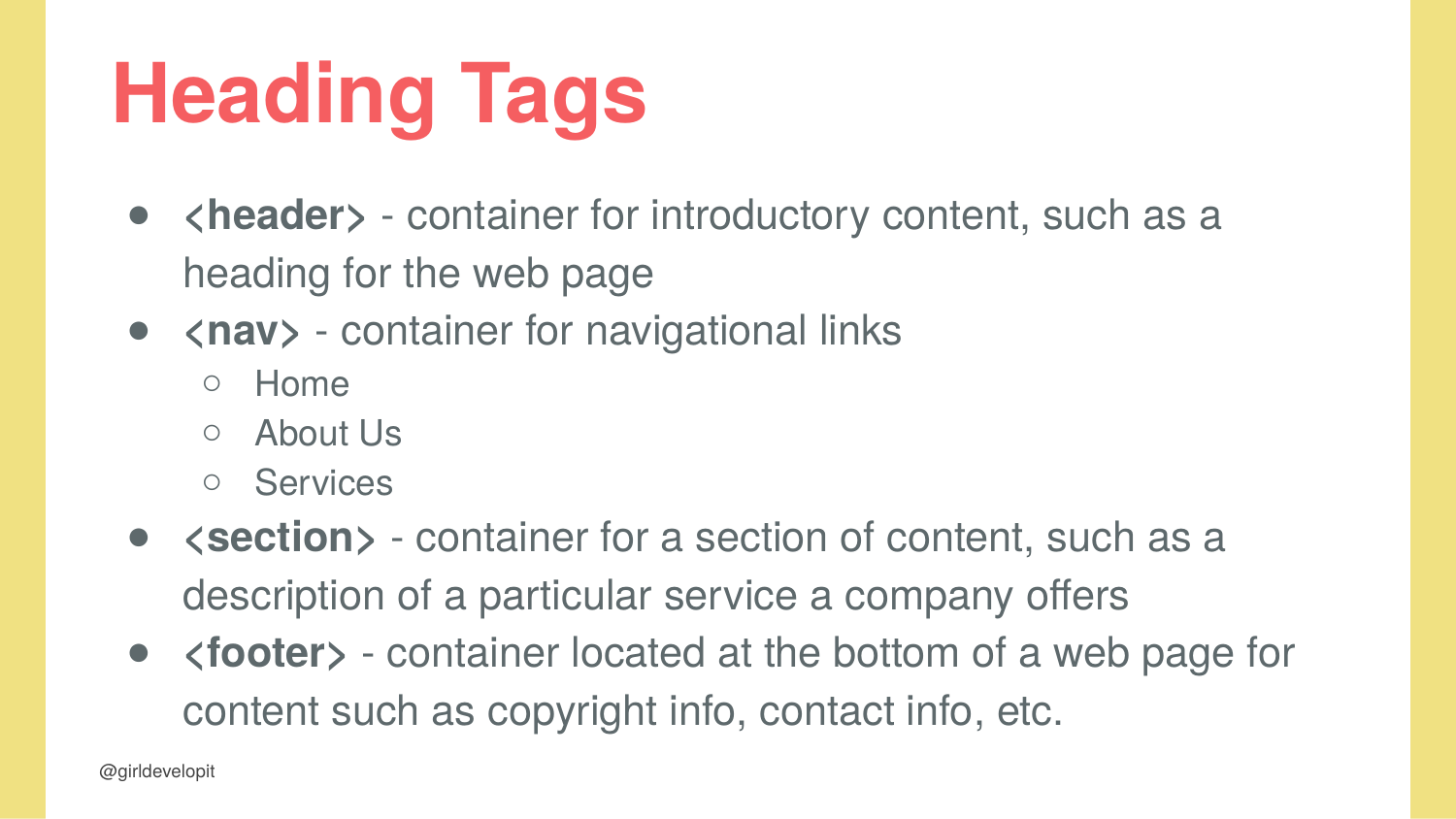

# Heading Tags
<header> - container for introductory content, such as a heading for the web page
<nav> - container for navigational links
Home
About Us
Services
<section> - container for a section of content, such as a description of a particular service a company offers
<footer> - container located at the bottom of a web page for content such as copyright info, contact info, etc.